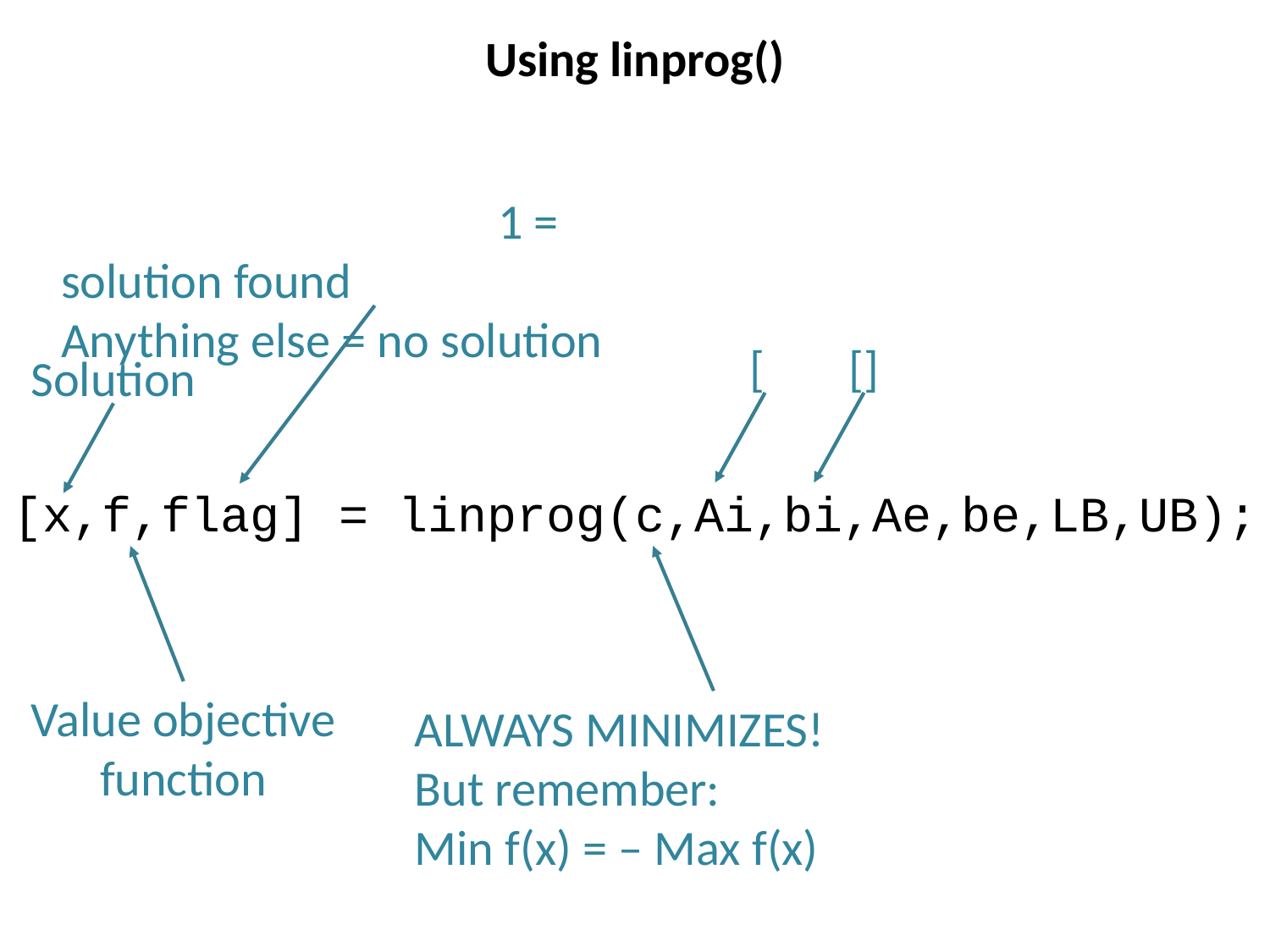

# Using linprog()
			     1 = solution found
Anything else = no solution
[]
[]
Solution
[x,f,flag] = linprog(c,Ai,bi,Ae,be,LB,UB);
Value objective function
ALWAYS MINIMIZES!
But remember:
Min f(x) = – Max f(x)